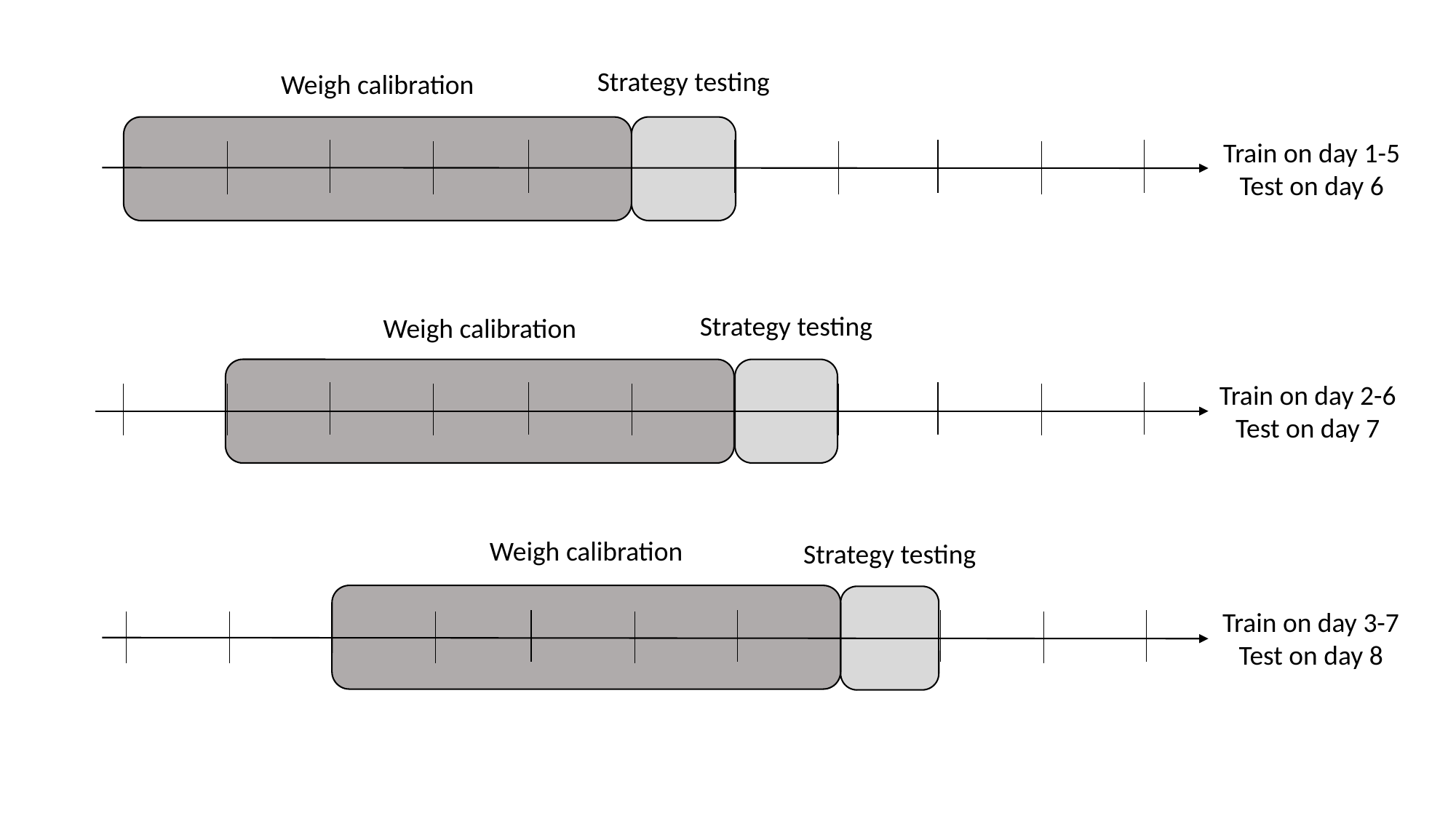

Strategy testing
Weigh calibration

Train on day 1-5
Test on day 6
Strategy testing
Weigh calibration

Train on day 2-6
Test on day 7
Weigh calibration
Strategy testing

Train on day 3-7
Test on day 8